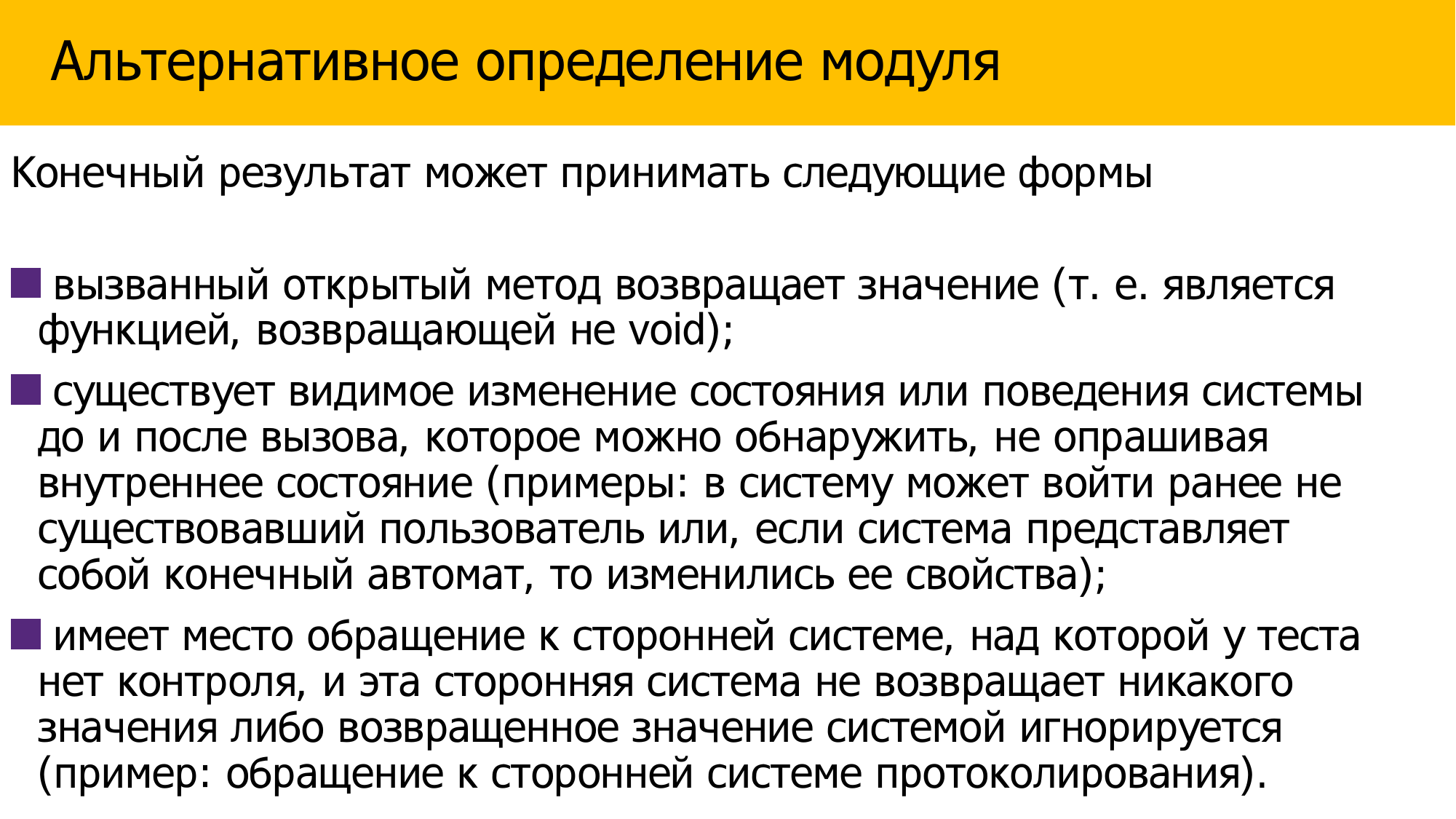

# Альтернативное определение модуля
Конечный результат может принимать следующие формы
 вызванный открытый метод возвращает значение (т. е. является функцией, возвращающей не void);
 существует видимое изменение состояния или поведения системы до и после вызова, которое можно обнаружить, не опрашивая внутреннее состояние (примеры: в систему может войти ранее не существовавший пользователь или, если система представляет собой конечный автомат, то изменились ее свойства);
 имеет место обращение к сторонней системе, над которой у теста нет контроля, и эта сторонняя система не возвращает никакого значения либо возвращенное значение системой игнорируется (пример: обращение к сторонней системе протоколирования).